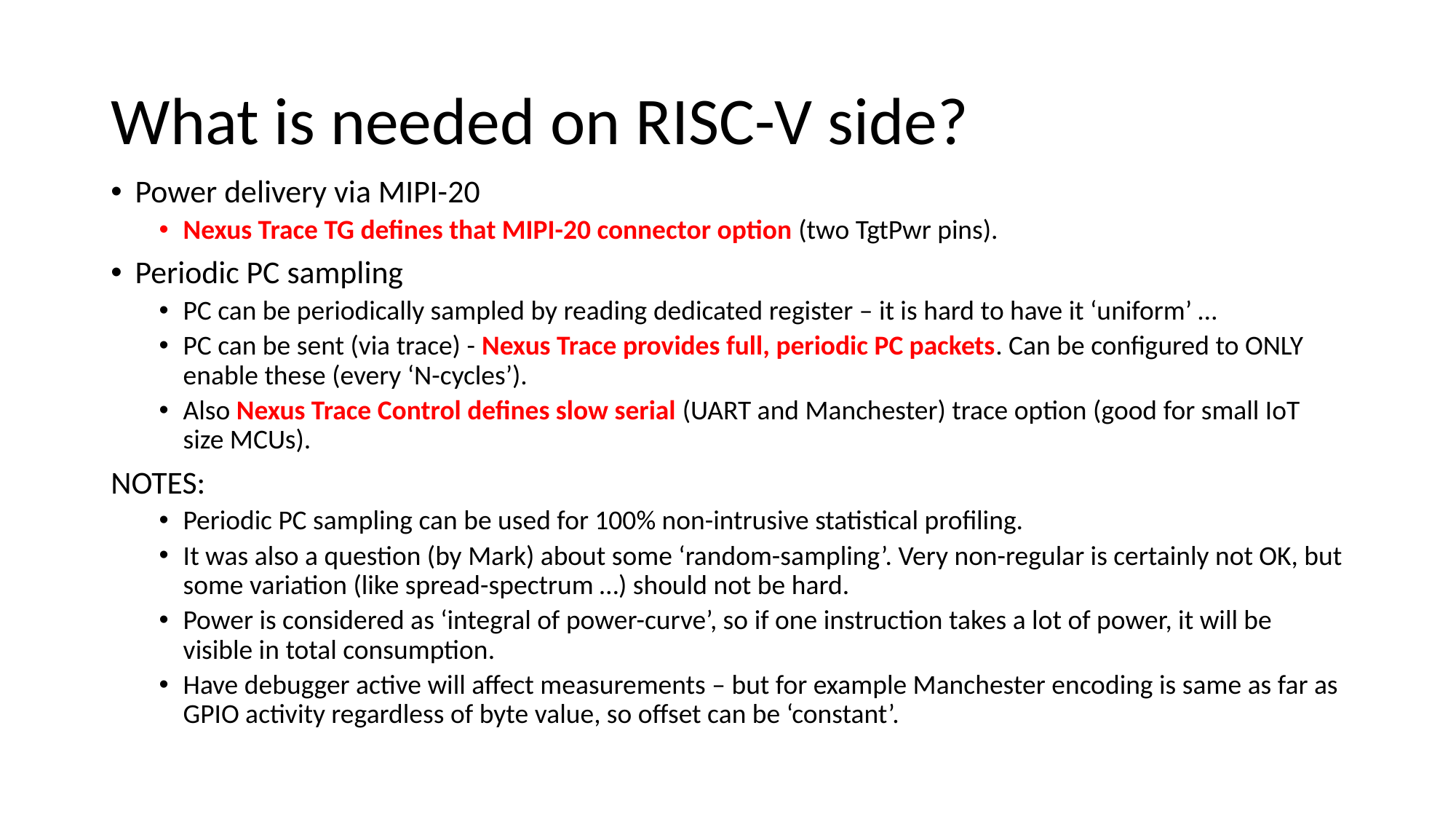

# What is needed on RISC-V side?
Power delivery via MIPI-20
Nexus Trace TG defines that MIPI-20 connector option (two TgtPwr pins).
Periodic PC sampling
PC can be periodically sampled by reading dedicated register – it is hard to have it ‘uniform’ …
PC can be sent (via trace) - Nexus Trace provides full, periodic PC packets. Can be configured to ONLY enable these (every ‘N-cycles’).
Also Nexus Trace Control defines slow serial (UART and Manchester) trace option (good for small IoT size MCUs).
NOTES:
Periodic PC sampling can be used for 100% non-intrusive statistical profiling.
It was also a question (by Mark) about some ‘random-sampling’. Very non-regular is certainly not OK, but some variation (like spread-spectrum …) should not be hard.
Power is considered as ‘integral of power-curve’, so if one instruction takes a lot of power, it will be visible in total consumption.
Have debugger active will affect measurements – but for example Manchester encoding is same as far as GPIO activity regardless of byte value, so offset can be ‘constant’.